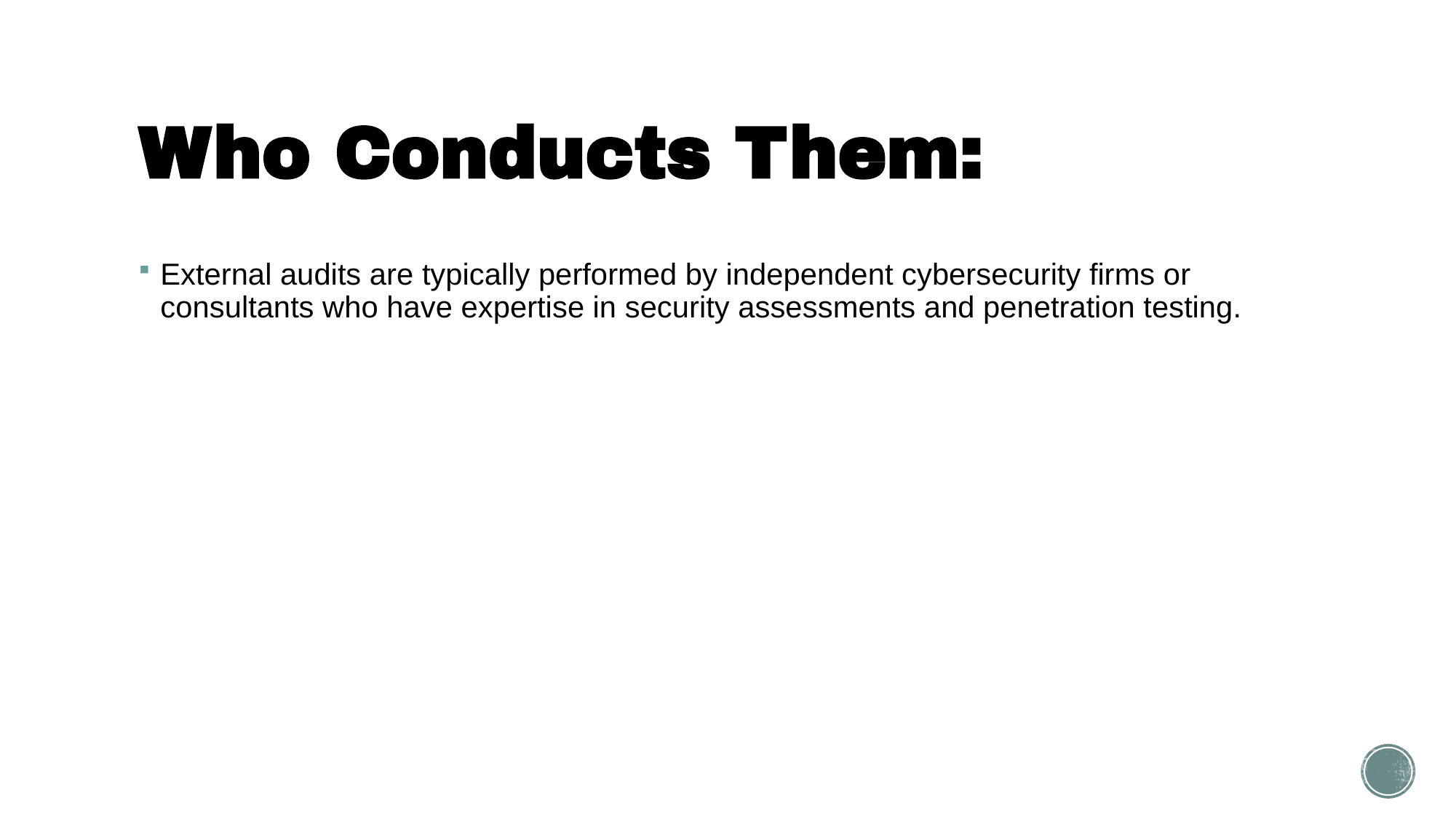

# Who Conducts Them:
External audits are typically performed by independent cybersecurity firms or consultants who have expertise in security assessments and penetration testing.